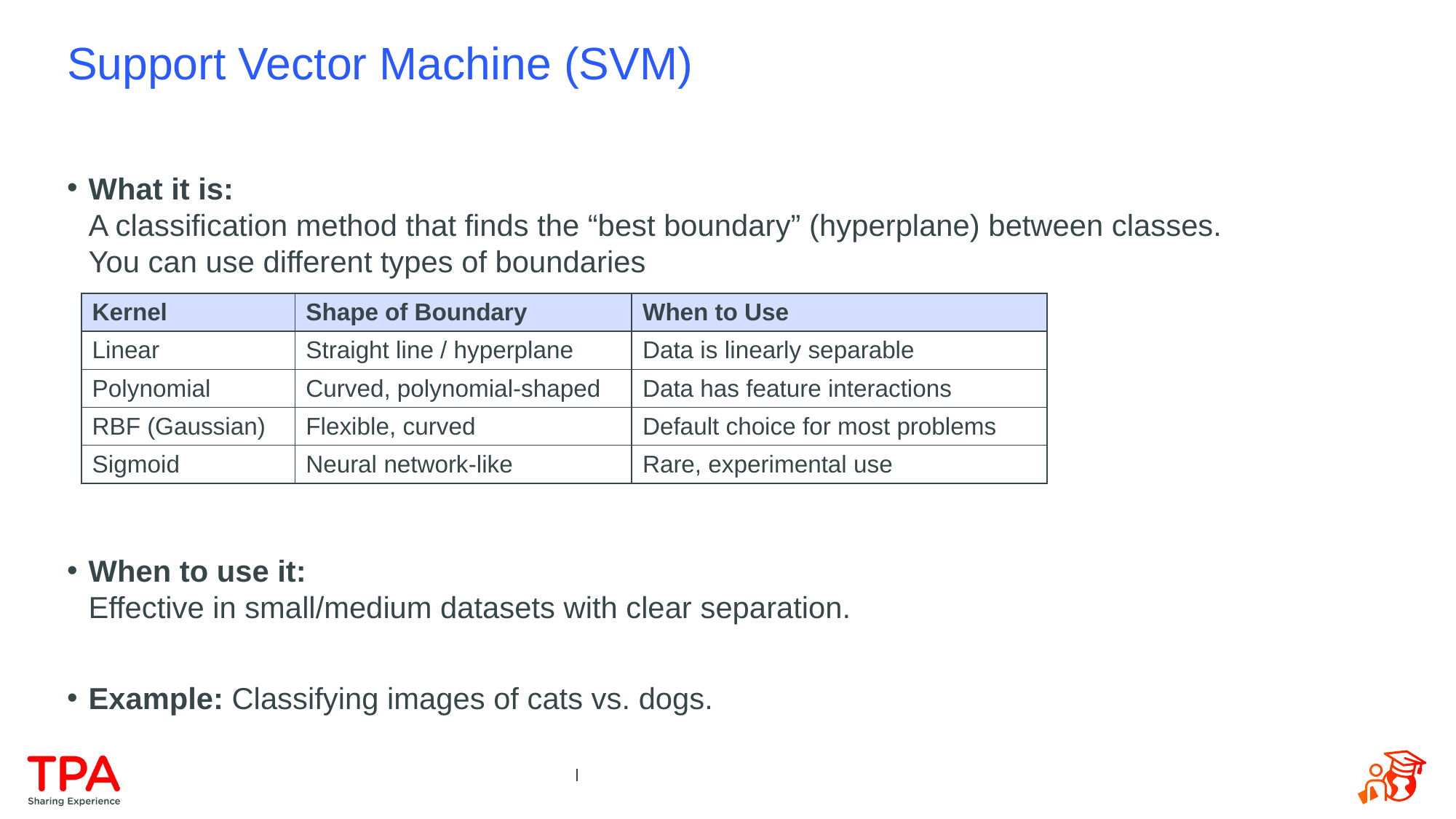

# Support Vector Machine (SVM)
What it is:
A classification method that finds the “best boundary” (hyperplane) between classes.
You can use different types of boundaries

When to use it:
Effective in small/medium datasets with clear separation.

Example: Classifying images of cats vs. dogs.

| Kernel | Shape of Boundary | When to Use |
| --- | --- | --- |
| Linear | Straight line / hyperplane | Data is linearly separable |
| Polynomial | Curved, polynomial-shaped | Data has feature interactions |
| RBF (Gaussian) | Flexible, curved | Default choice for most problems |
| Sigmoid | Neural network-like | Rare, experimental use |